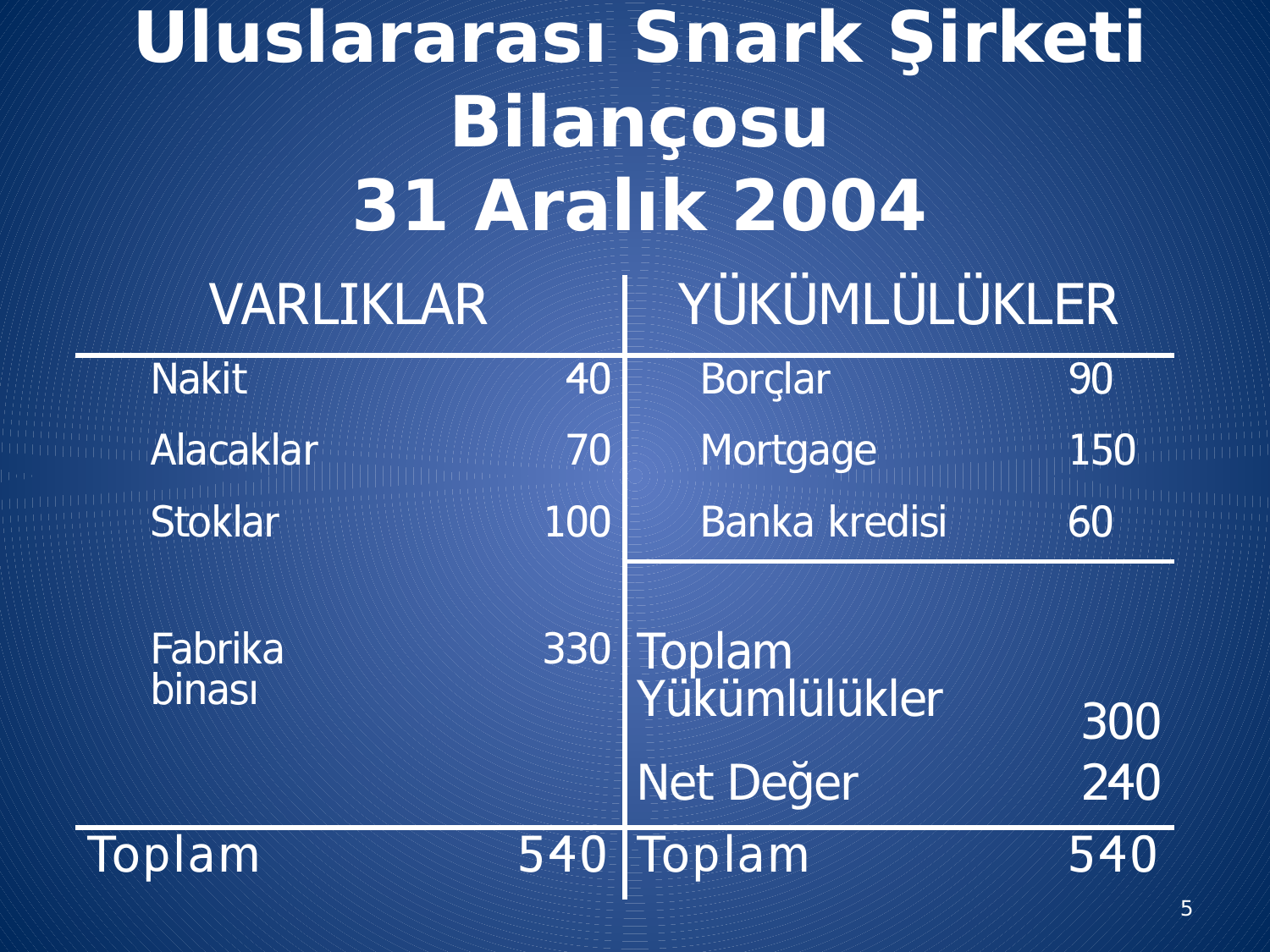

# Uluslararası Snark Şirketi Bilançosu 31 Aralık 2004
| VARLIKLAR |  | YÜKÜMLÜLÜKLER |  |
| --- | --- | --- | --- |
| Nakit | 40 | Borçlar | 90 |
| Alacaklar | 70 | Mortgage | 150 |
| Stoklar | 100 | Banka kredisi | 60 |
|  |  |  |  |
| Fabrika binası | 330 | Toplam Yükümlülükler | 300 |
|  |  | Net Değer | 240 |
| Toplam | 540 | Toplam | 540 |
5